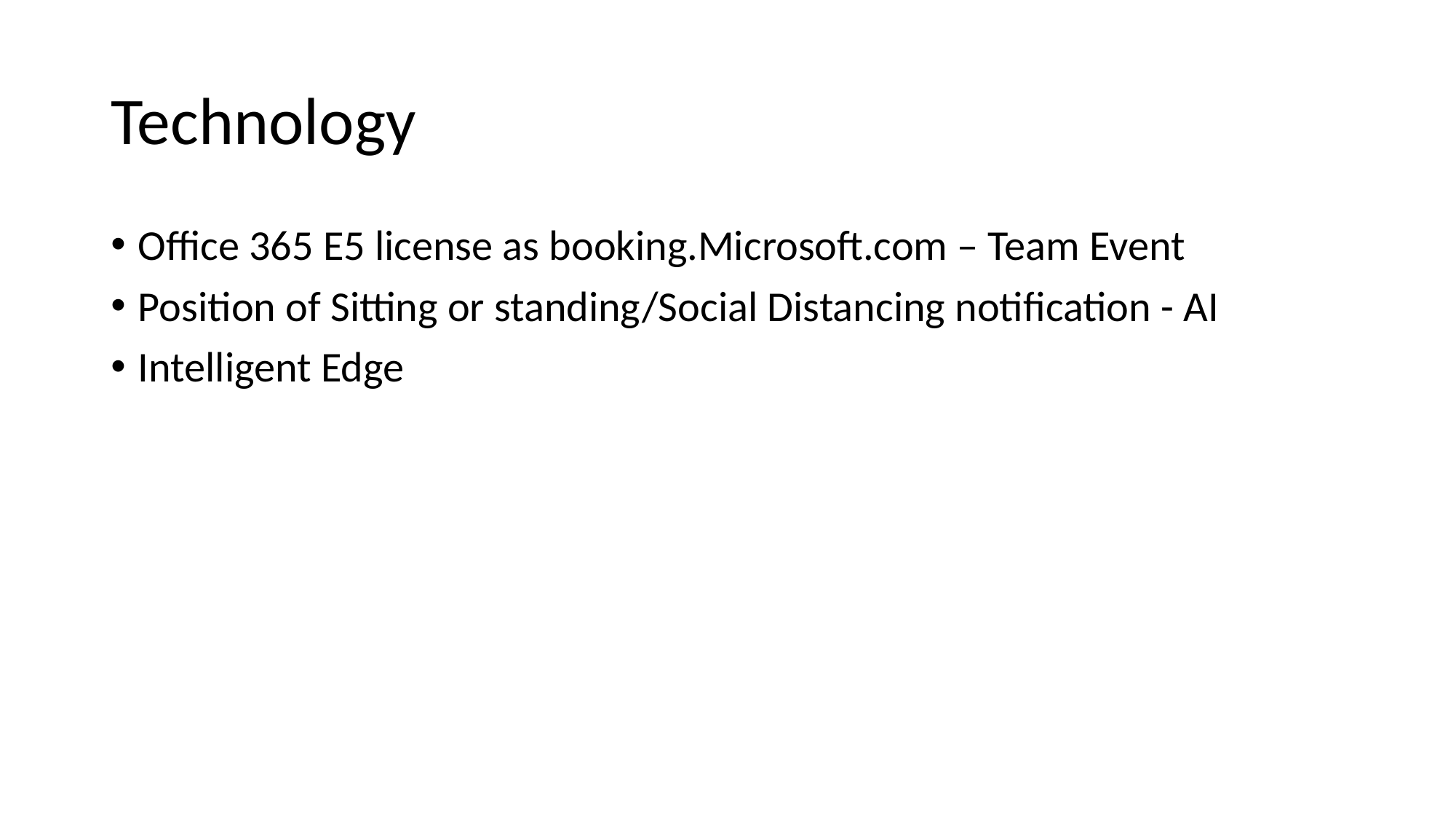

# Technology
Office 365 E5 license as booking.Microsoft.com – Team Event
Position of Sitting or standing/Social Distancing notification - AI
Intelligent Edge